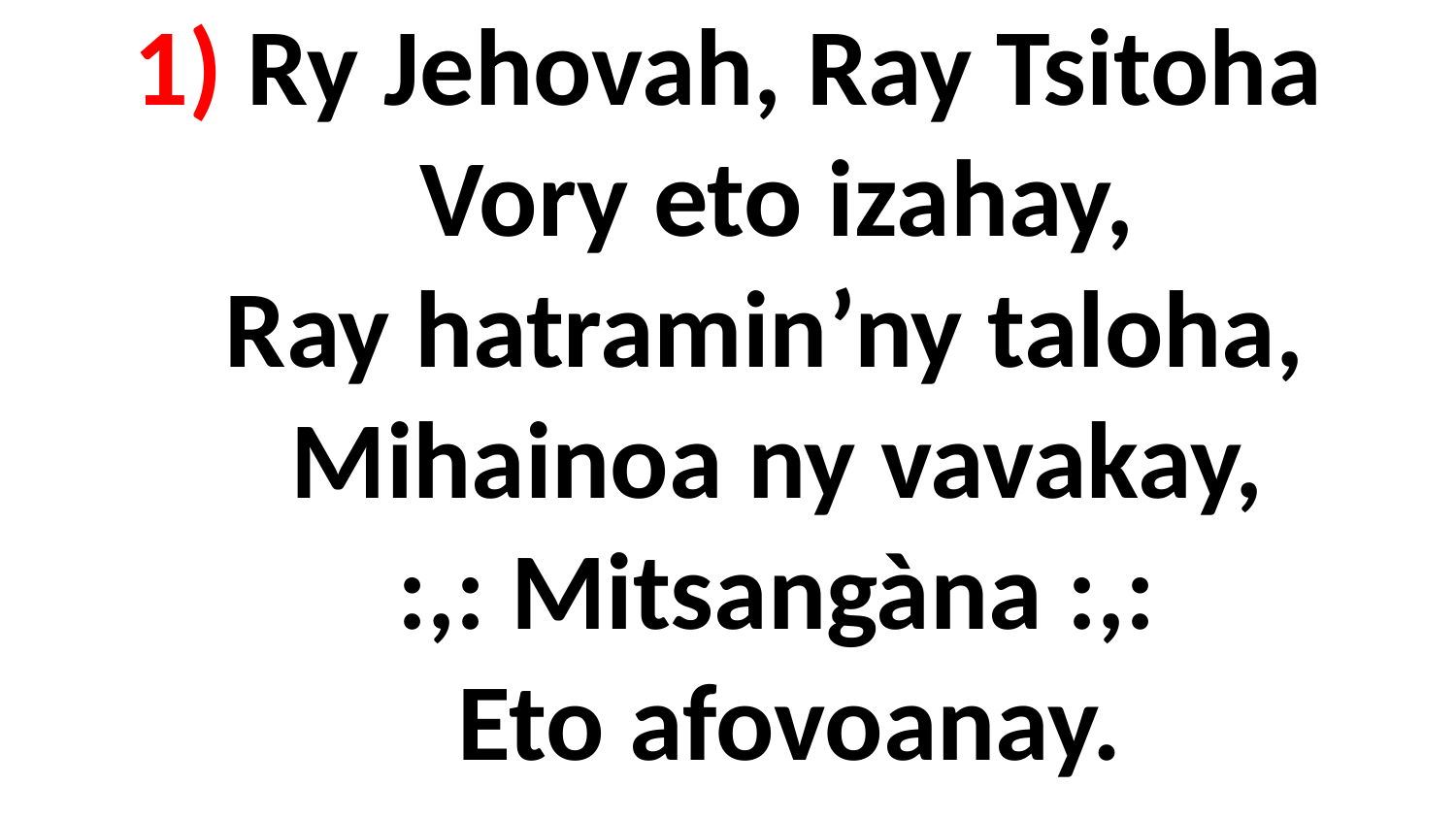

# 1) Ry Jehovah, Ray Tsitoha Vory eto izahay, Ray hatramin’ny taloha, Mihainoa ny vavakay, :,: Mitsangàna :,: Eto afovoanay.